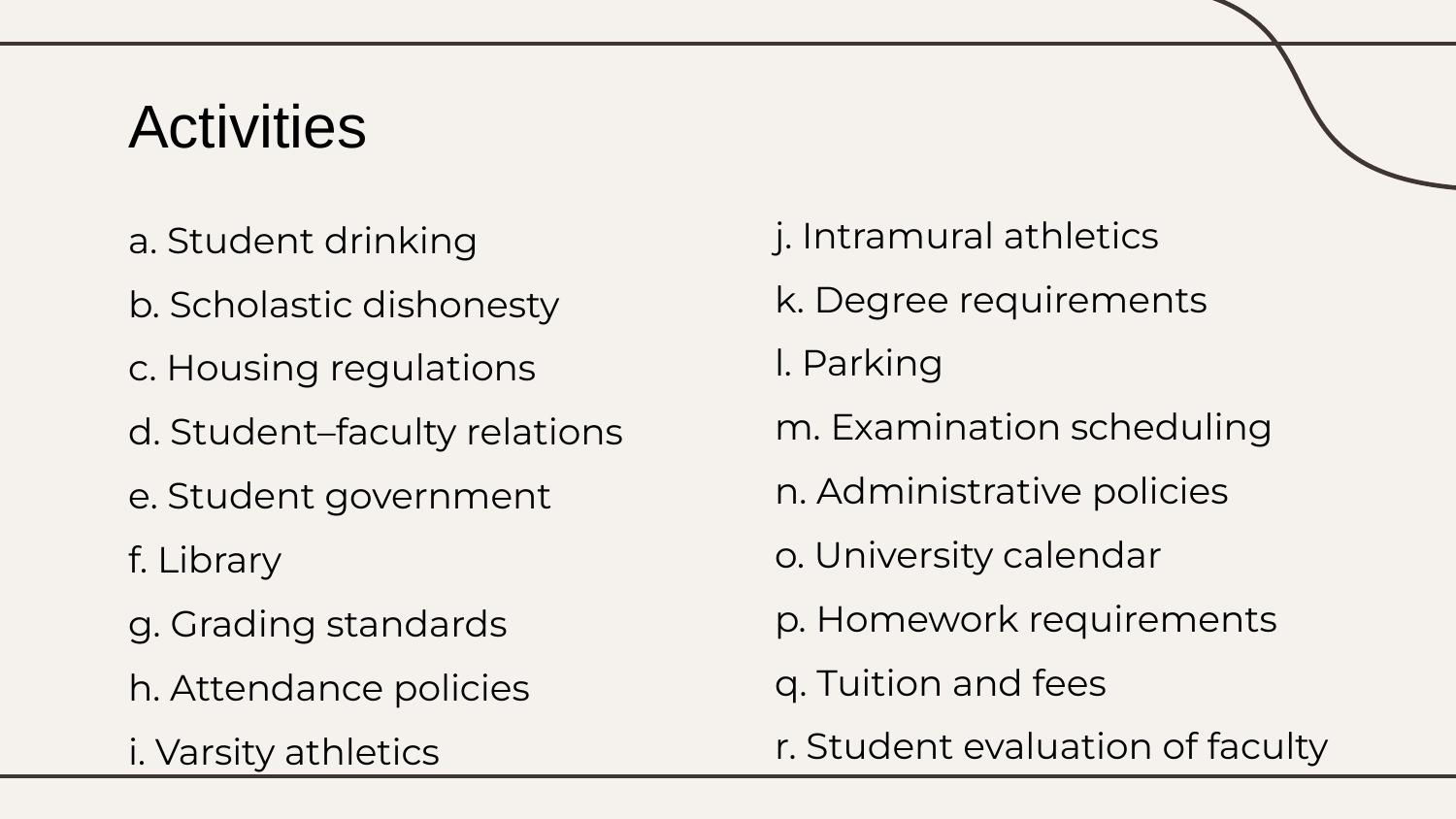

# Activities

j. Intramural athletics
k. Degree requirements
l. Parking
m. Examination scheduling
n. Administrative policies
o. University calendar
p. Homework requirements
q. Tuition and fees
r. Student evaluation of faculty
a. Student drinking
b. Scholastic dishonesty
c. Housing regulations
d. Student–faculty relations
e. Student government
f. Library
g. Grading standards
h. Attendance policies
i. Varsity athletics